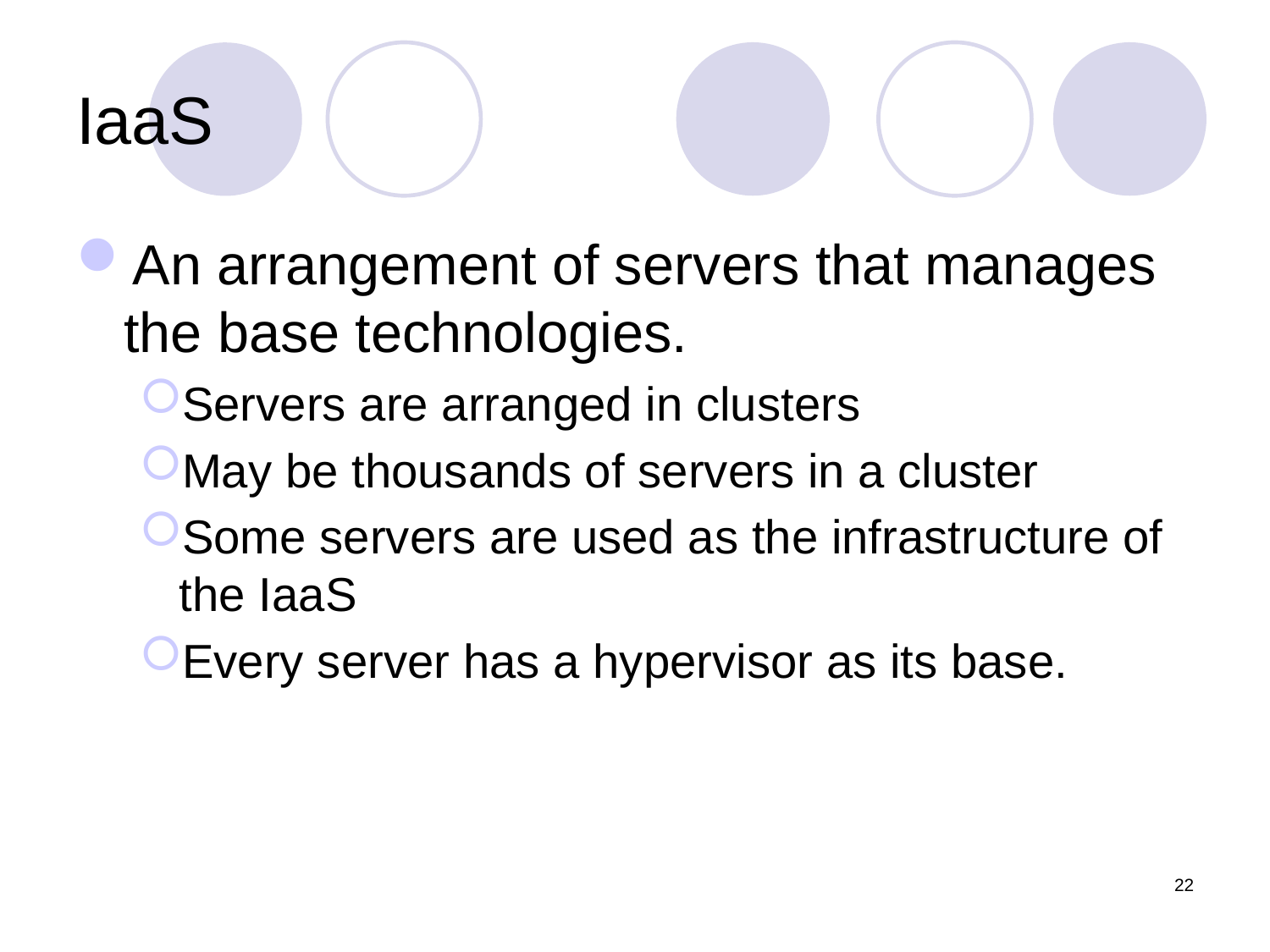

# IaaS
An arrangement of servers that manages the base technologies.
Servers are arranged in clusters
May be thousands of servers in a cluster
Some servers are used as the infrastructure of the IaaS
Every server has a hypervisor as its base.
22